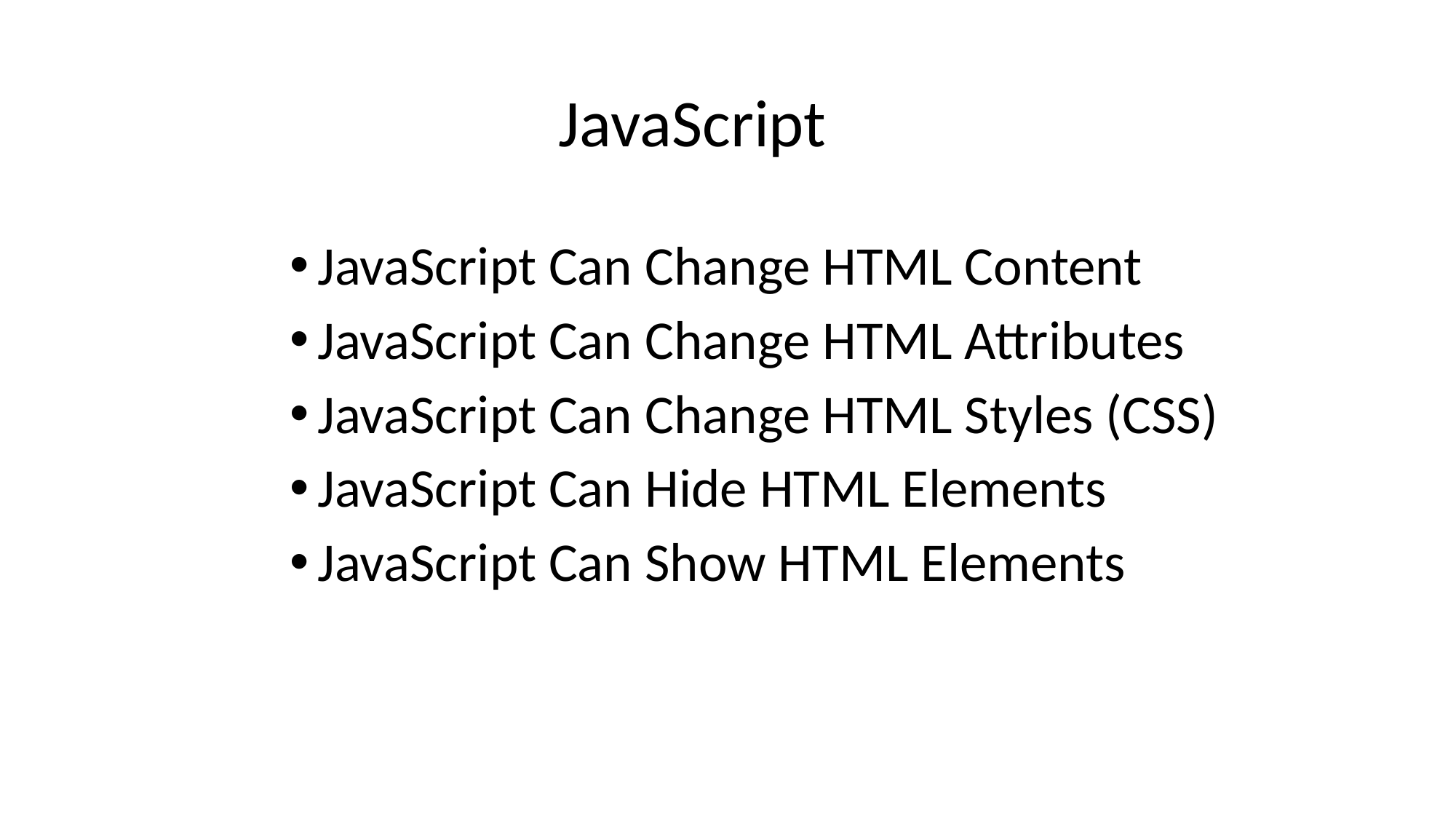

# JavaScript
JavaScript Can Change HTML Content
JavaScript Can Change HTML Attributes
JavaScript Can Change HTML Styles (CSS)
JavaScript Can Hide HTML Elements
JavaScript Can Show HTML Elements